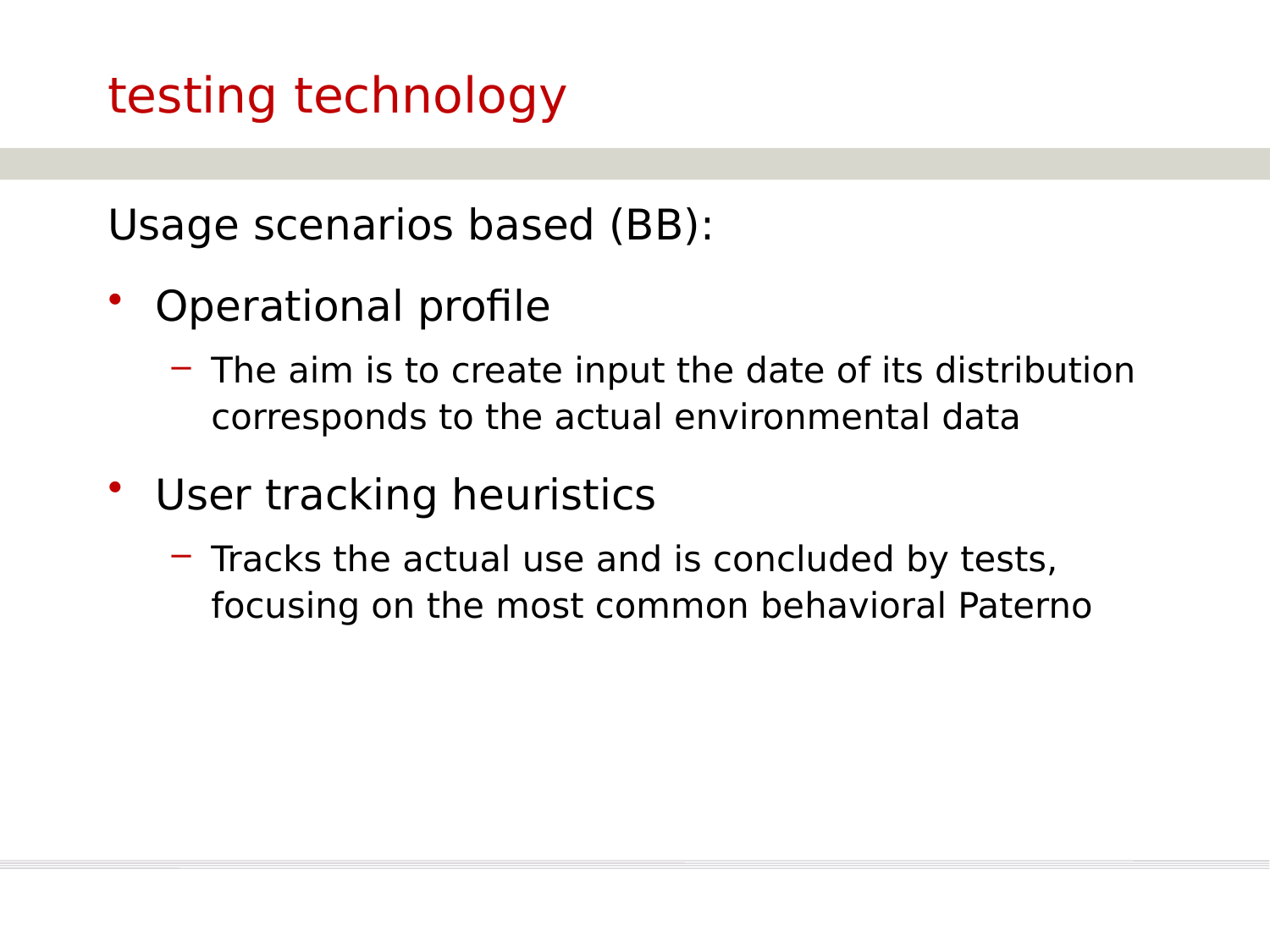

# testing technology
Usage scenarios based (BB):
Operational profile
The aim is to create input the date of its distribution corresponds to the actual environmental data
User tracking heuristics
Tracks the actual use and is concluded by tests, focusing on the most common behavioral Paterno